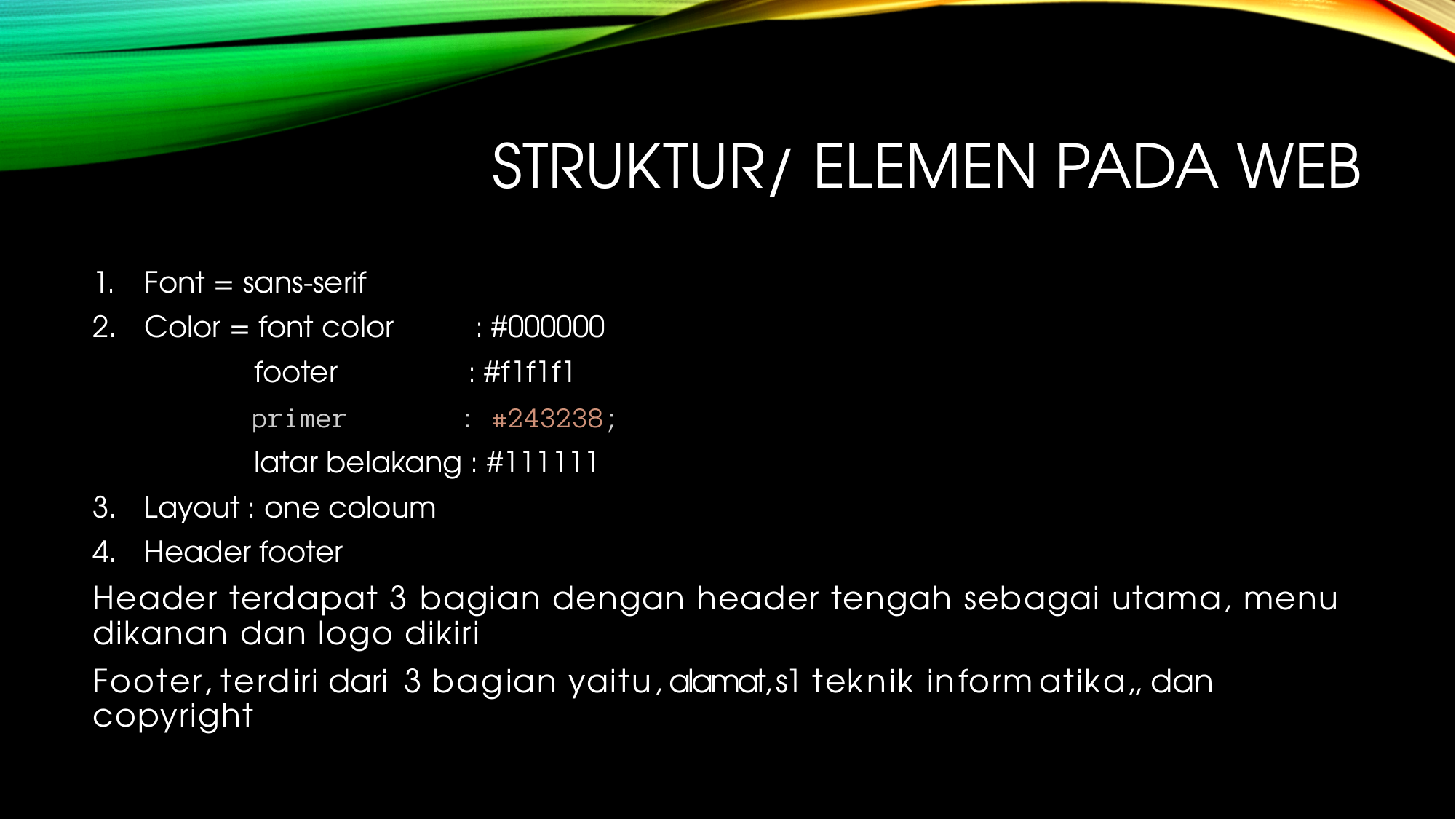

# Struktur/ elemen pada web
Font = sans-serif
Color = font color          : #000000
	        footer                : #f1f1f1
	    primer       : #243238;
	        latar belakang : #111111
Layout : one coloum
Header footer
Header terdapat 3 bagian dengan header tengah sebagai utama, menu dikanan dan logo dikiri
Footer, terdiri dari 3 bagian yaitu, alamat, s1 teknik informatika,, dan copyright